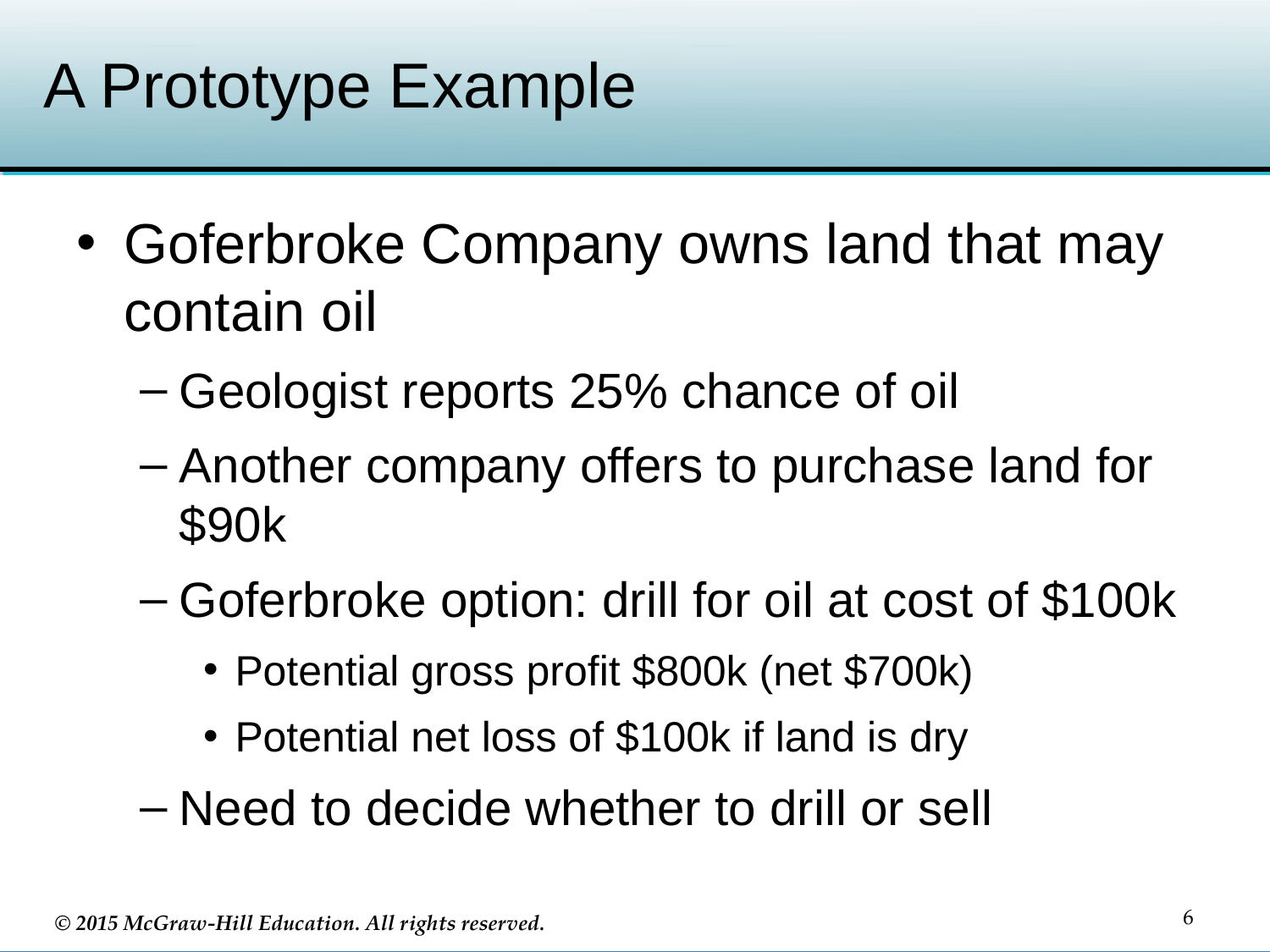

# A Prototype Example
Goferbroke Company owns land that may contain oil
Geologist reports 25% chance of oil
Another company offers to purchase land for $90k
Goferbroke option: drill for oil at cost of $100k
Potential gross profit $800k (net $700k)
Potential net loss of $100k if land is dry
Need to decide whether to drill or sell
6